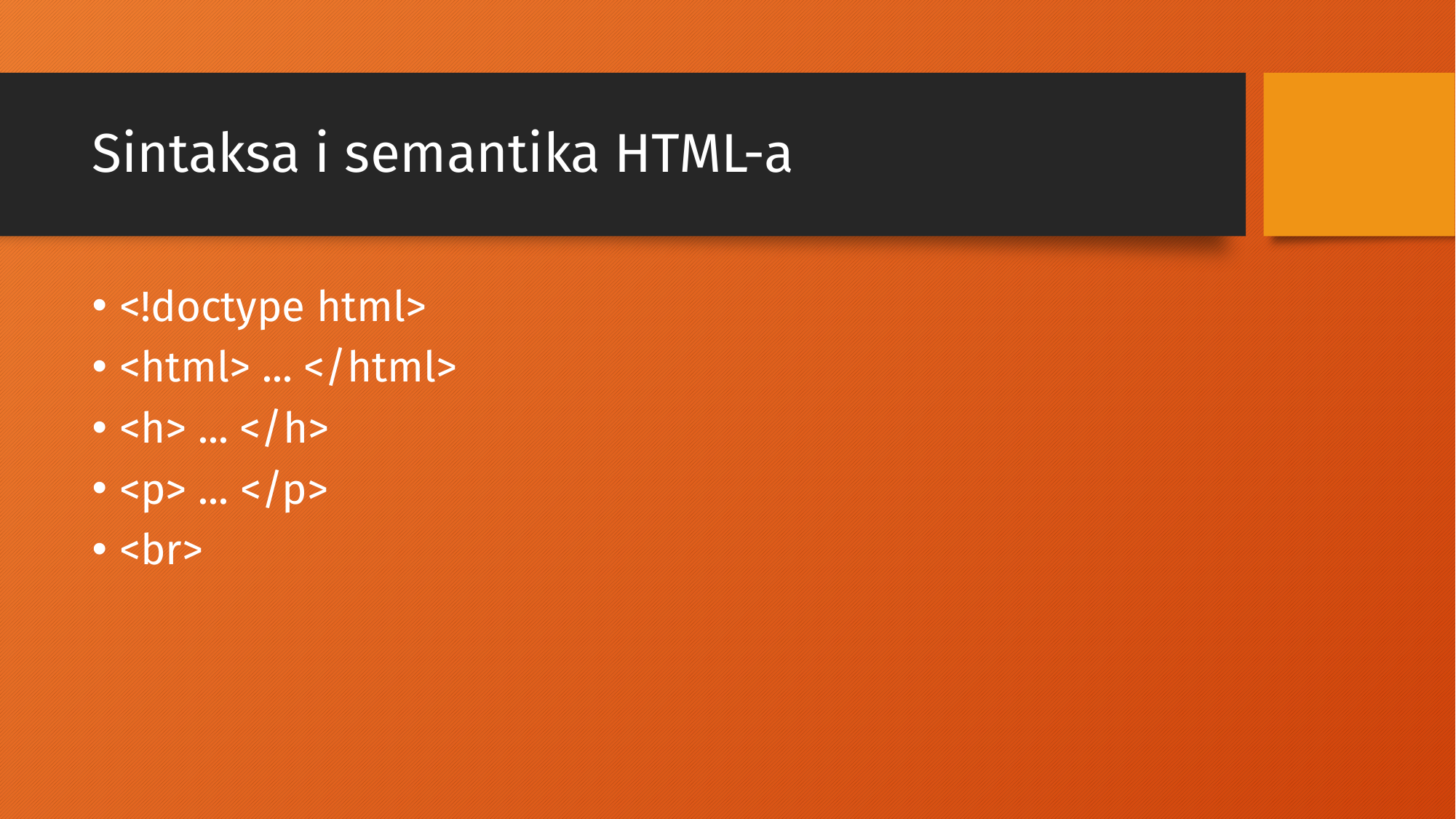

# Sintaksa i semantika HTML-a
<!doctype html>
<html> ... </html>
<h> ... </h>
<p> ... </p>
<br>